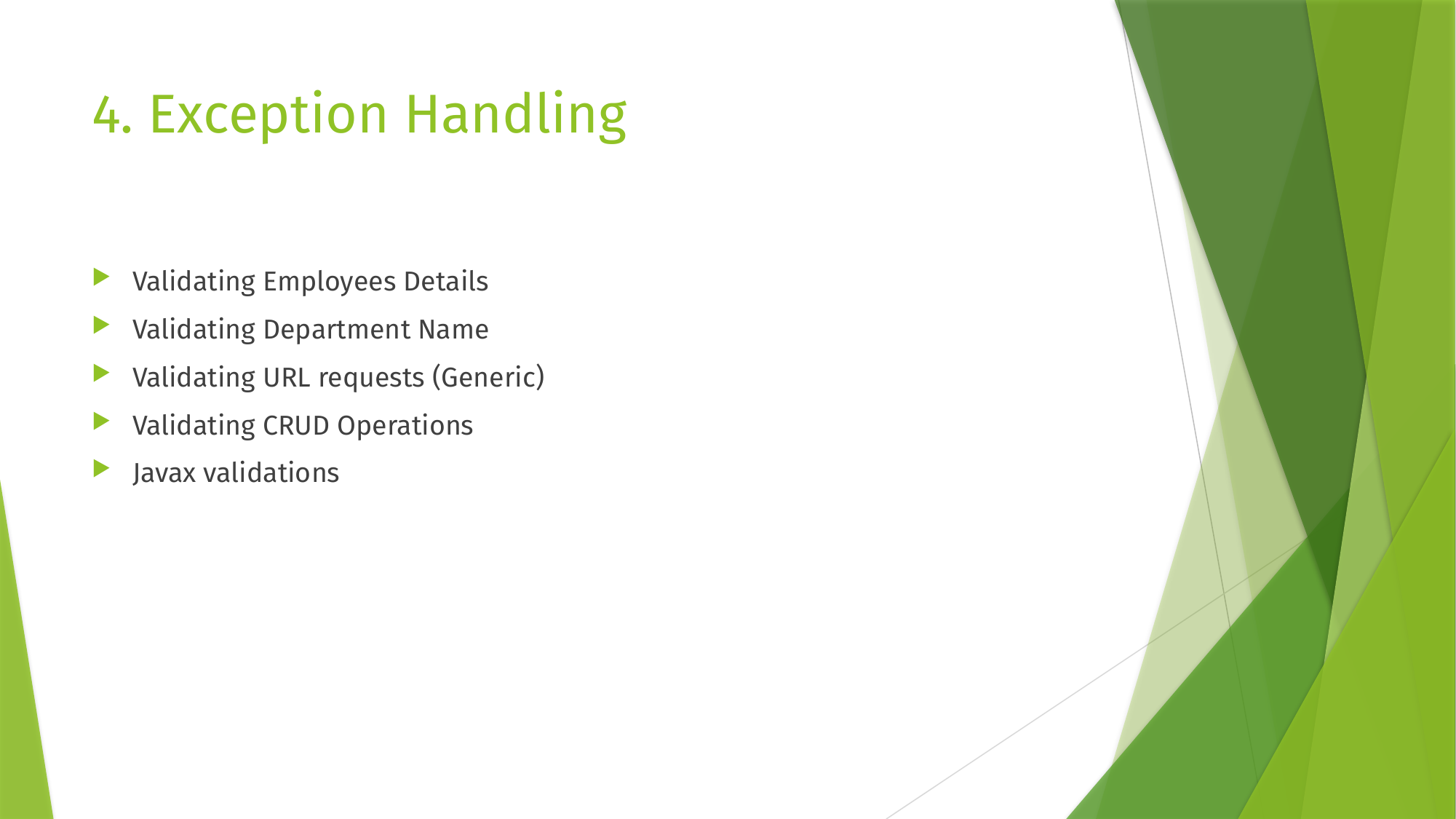

# 4. Exception Handling
Validating Employees Details
Validating Department Name
Validating URL requests (Generic)
Validating CRUD Operations
Javax validations